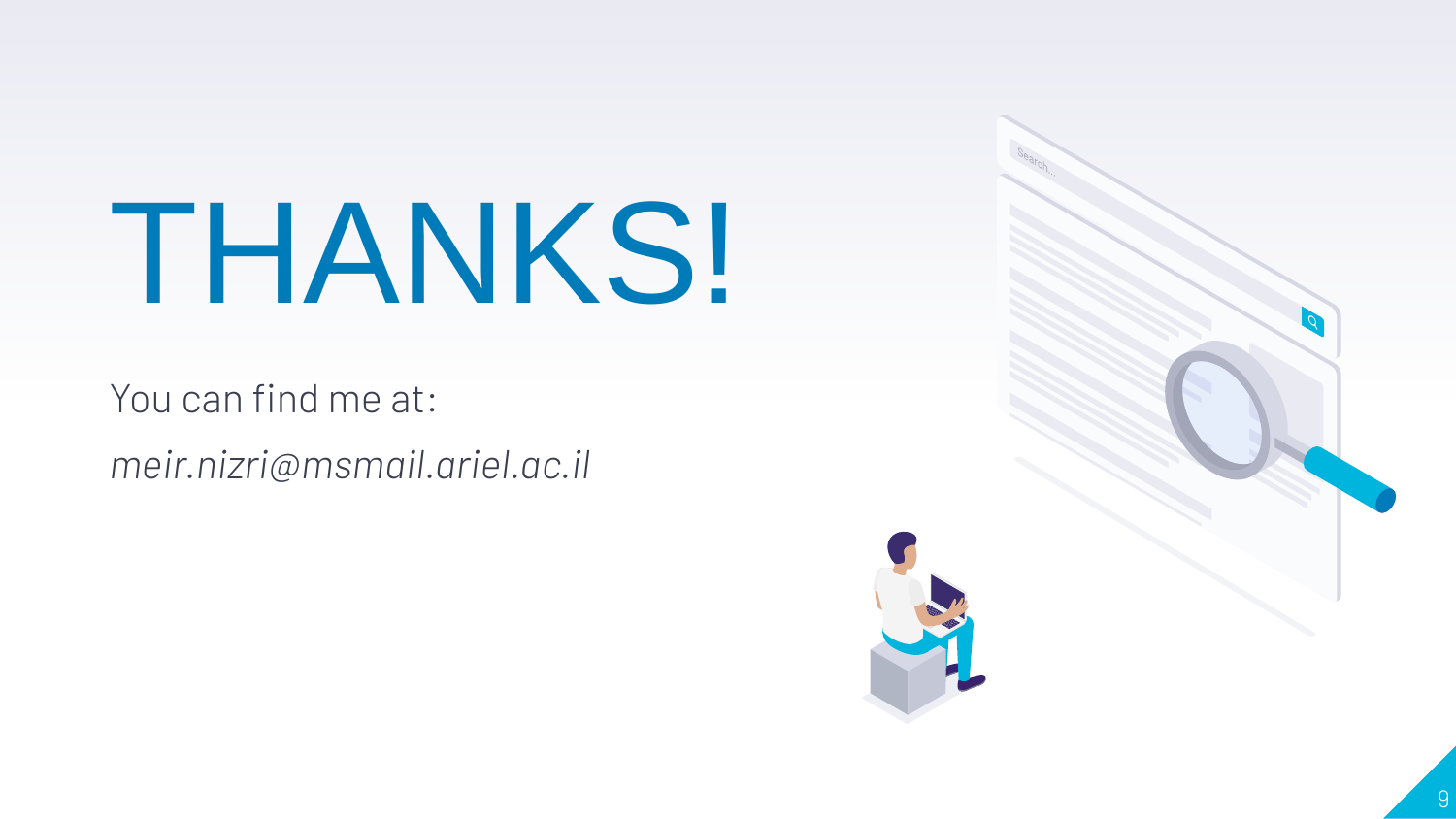

THANKS!

You can find me at:
meir.nizri@msmail.ariel.ac.il
9